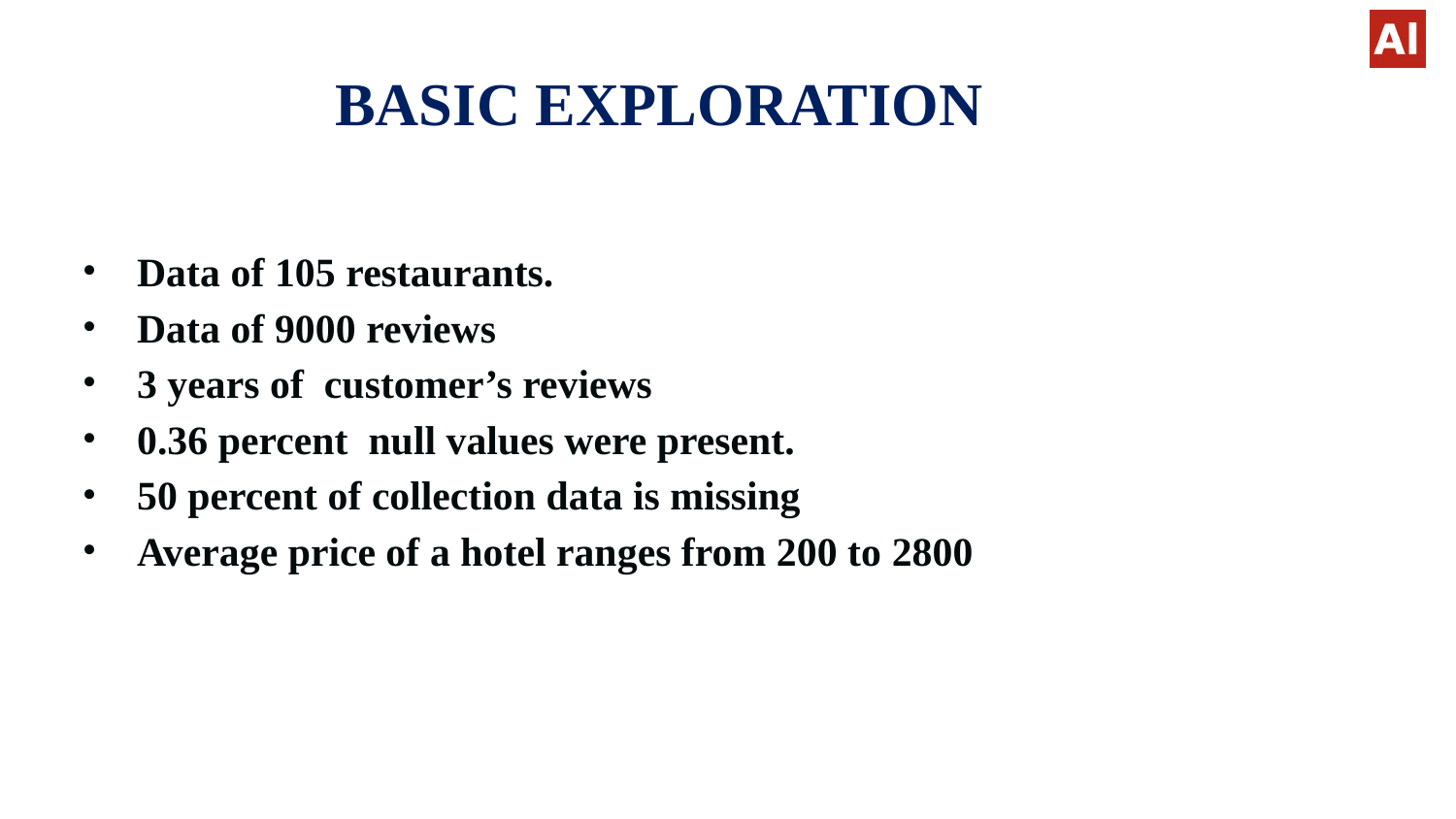

# BASIC EXPLORATION
Data of 105 restaurants.
Data of 9000 reviews
3 years of  customer’s reviews
0.36 percent  null values were present.
50 percent of collection data is missing
Average price of a hotel ranges from 200 to 2800